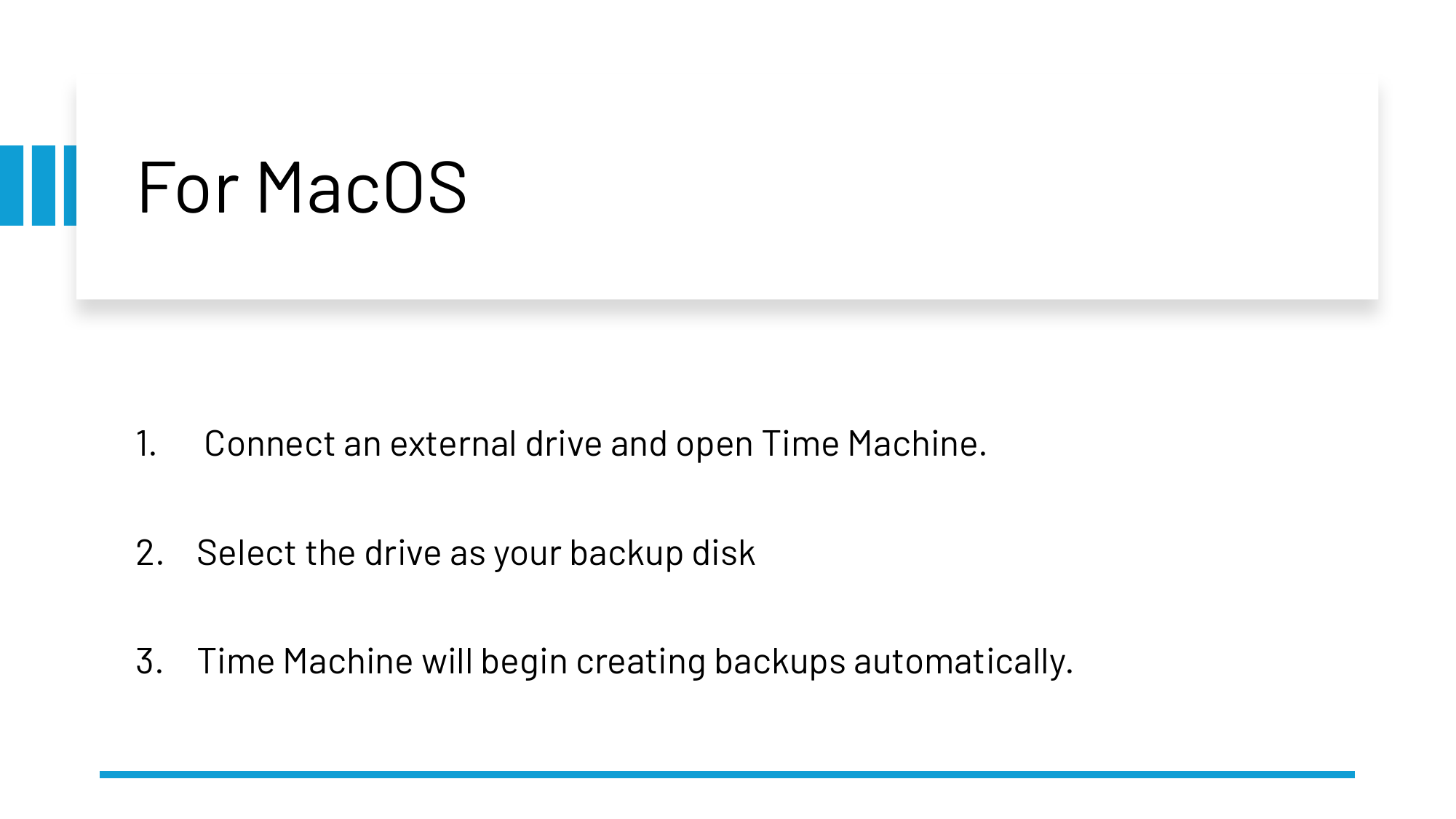

# For MacOS

 Connect an external drive and open Time Machine.

Select the drive as your backup disk

Time Machine will begin creating backups automatically.